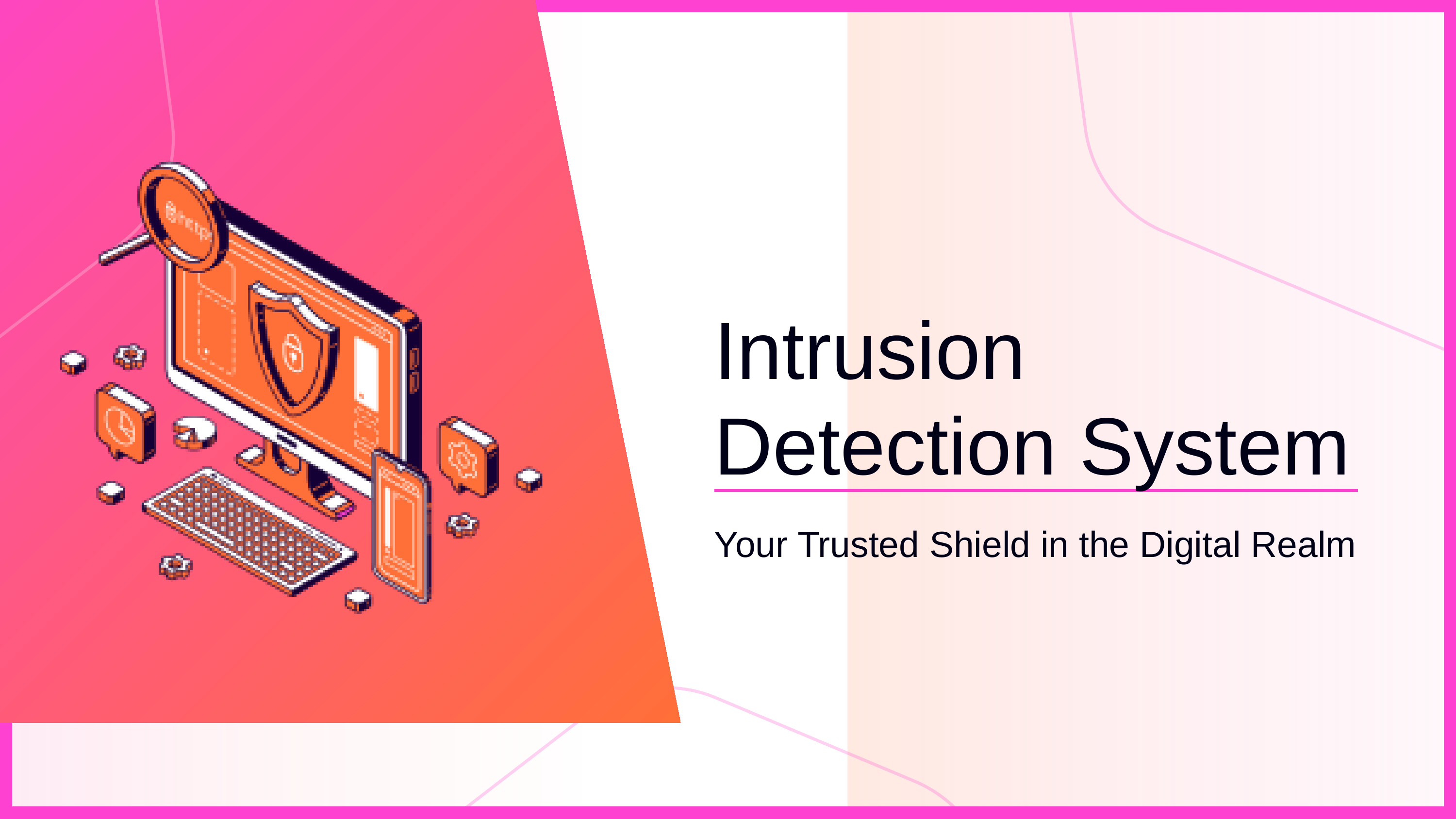

Intrusion
Detection System

Your Trusted Shield in the Digital Realm